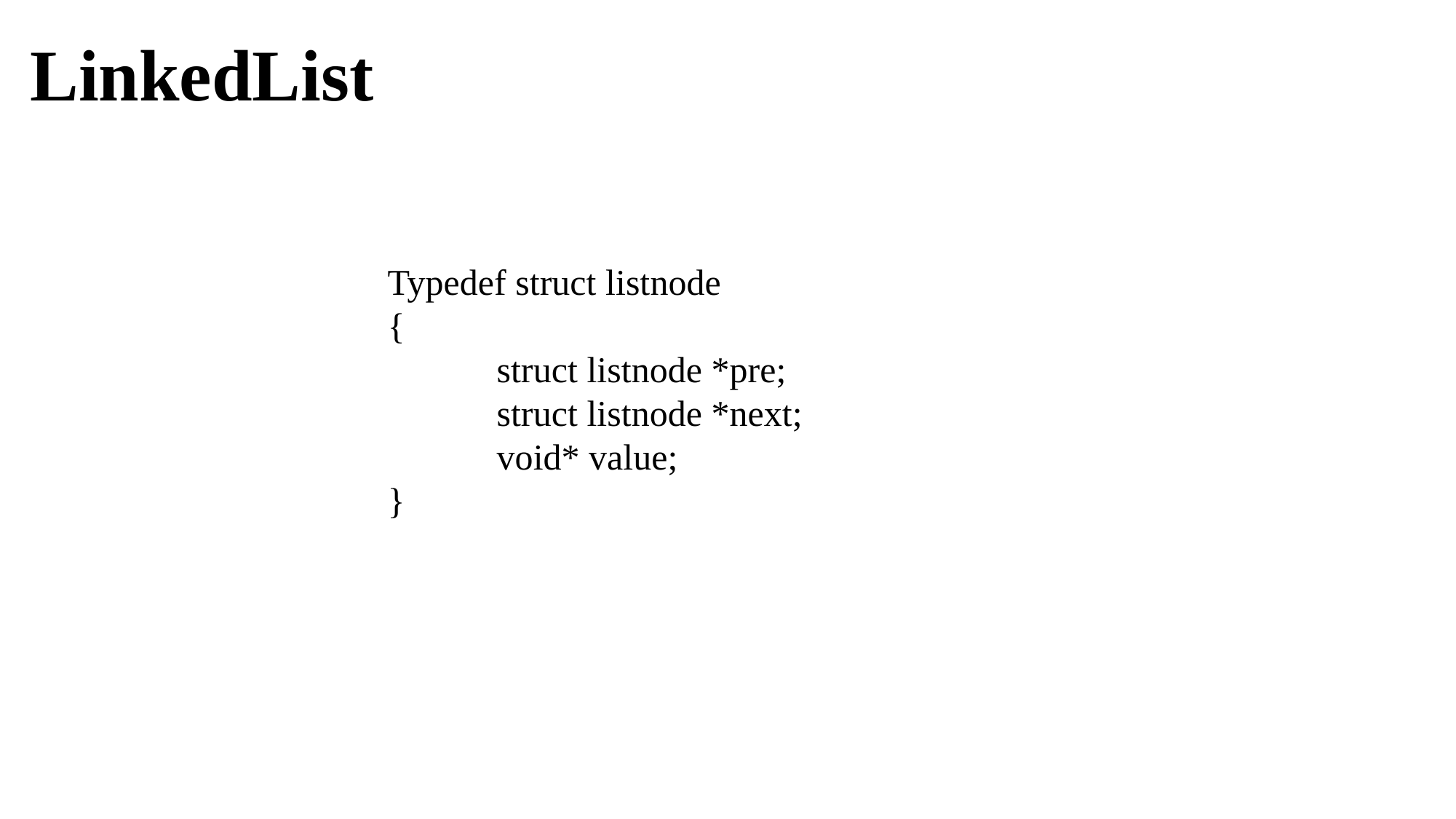

LinkedList
Typedef struct listnode
{
	struct listnode *pre;
	struct listnode *next;
	void* value;
}